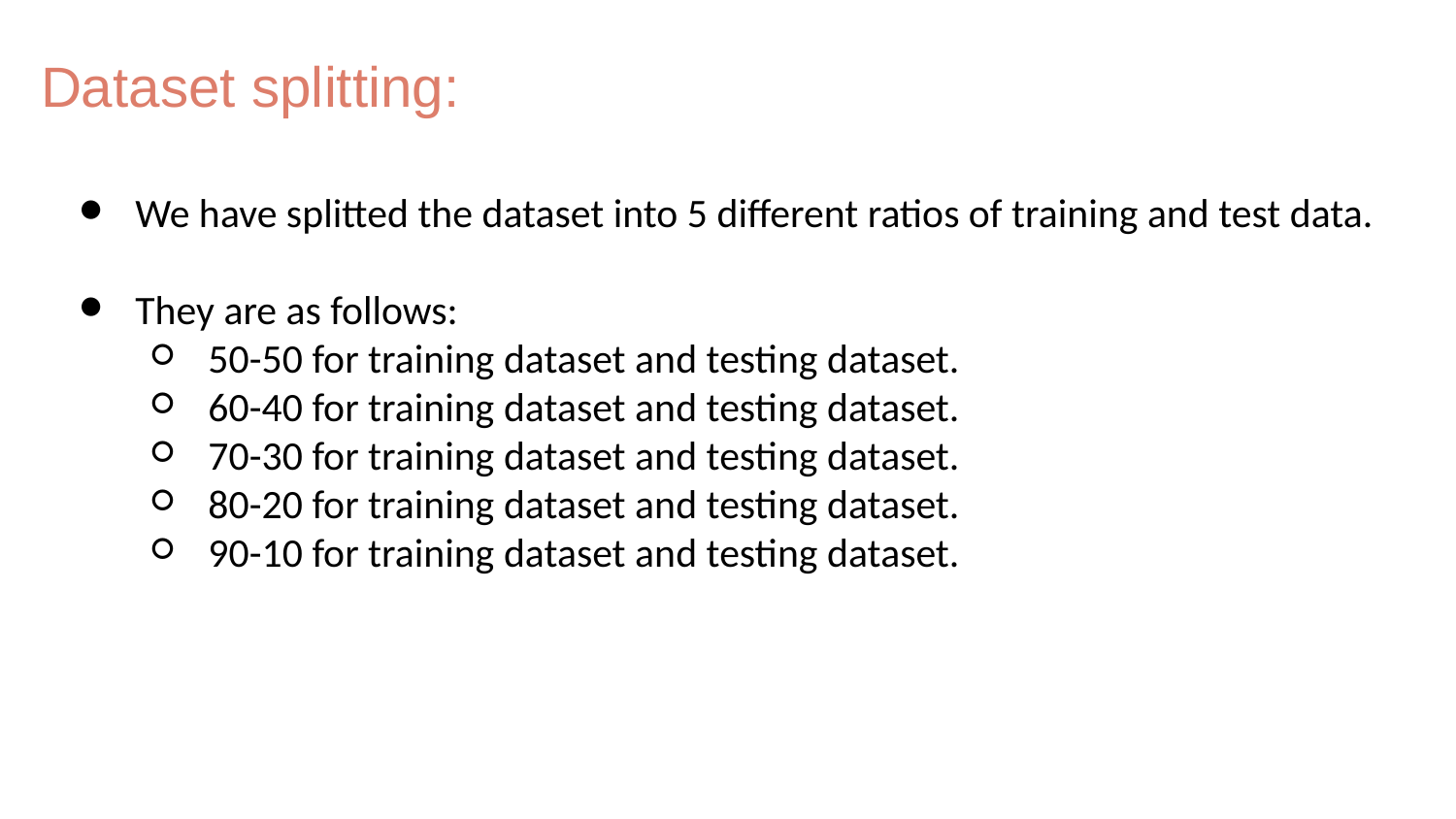

# Dataset splitting:
We have splitted the dataset into 5 different ratios of training and test data.

They are as follows:
50-50 for training dataset and testing dataset.
60-40 for training dataset and testing dataset.
70-30 for training dataset and testing dataset.
80-20 for training dataset and testing dataset.
90-10 for training dataset and testing dataset.